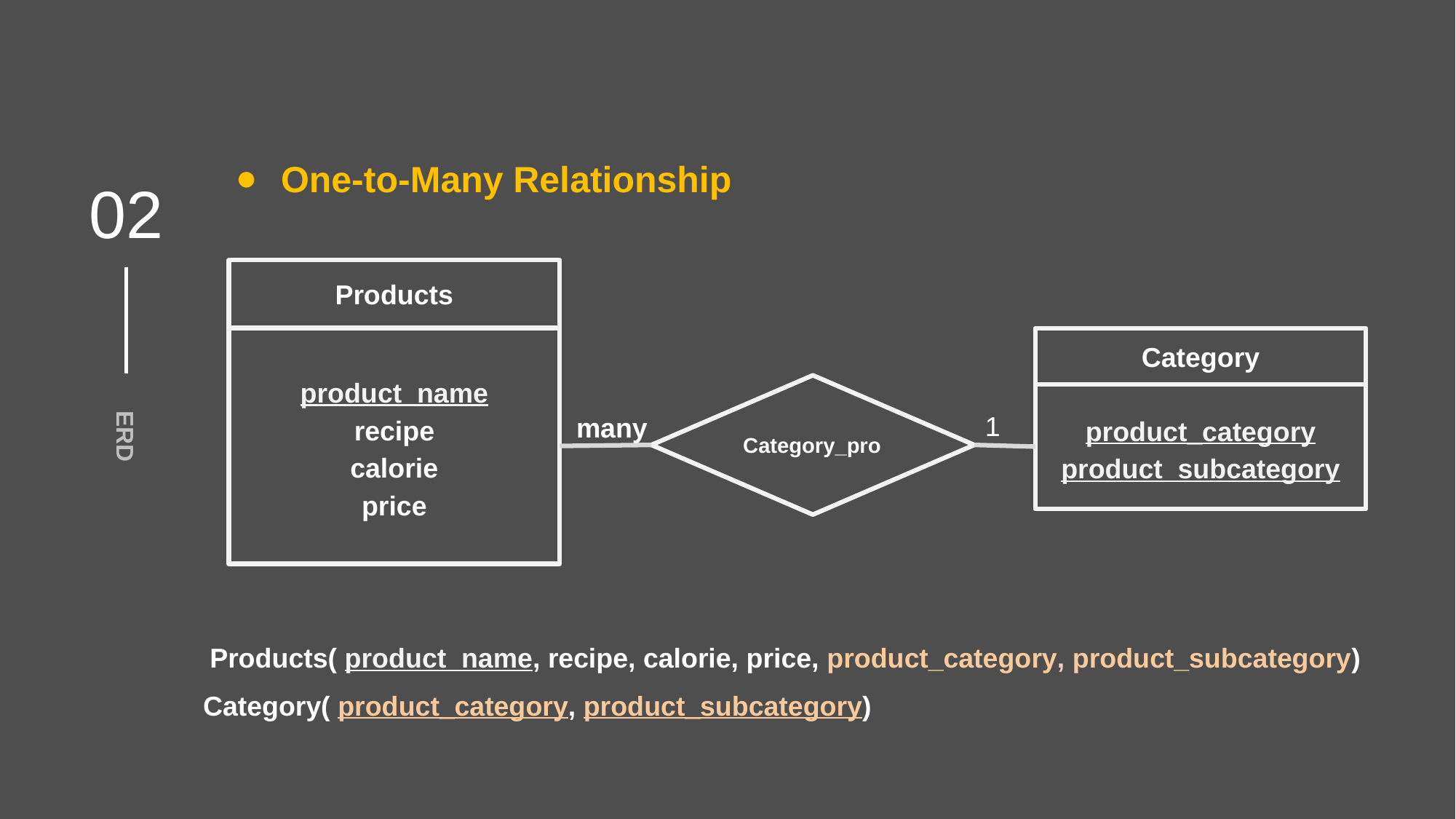

One-to-Many Relationship

02
Products
product_name
recipe
calorie
price
Category
Category_pro
product_category
product_subcategory
1

many

ERD
Products( product_name, recipe, calorie, price, product_category, product_subcategory)

Category( product_category, product_subcategory)